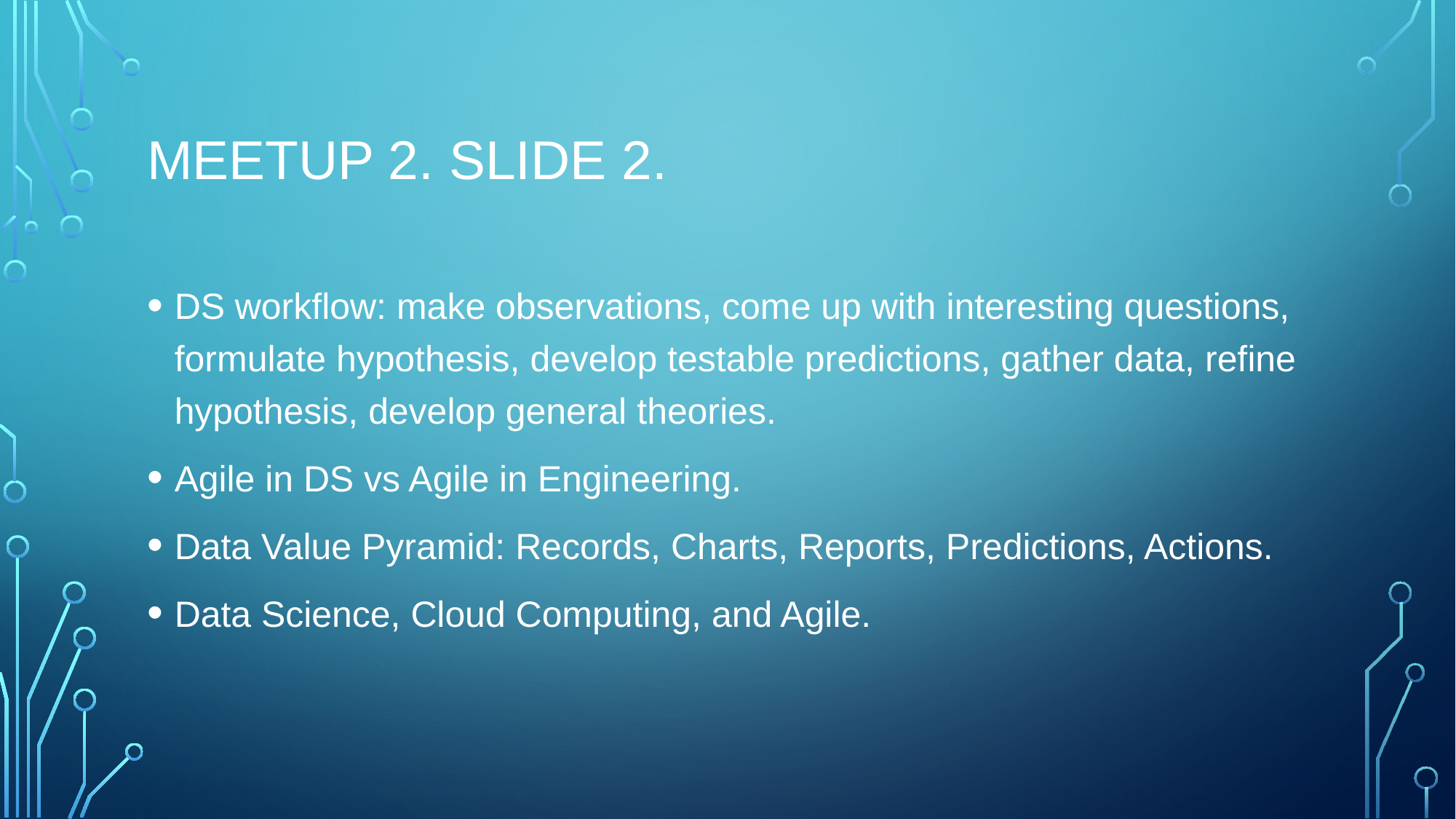

# Meetup 2. Slide 2.
DS workflow: make observations, come up with interesting questions, formulate hypothesis, develop testable predictions, gather data, refine hypothesis, develop general theories.
Agile in DS vs Agile in Engineering.
Data Value Pyramid: Records, Charts, Reports, Predictions, Actions.
Data Science, Cloud Computing, and Agile.